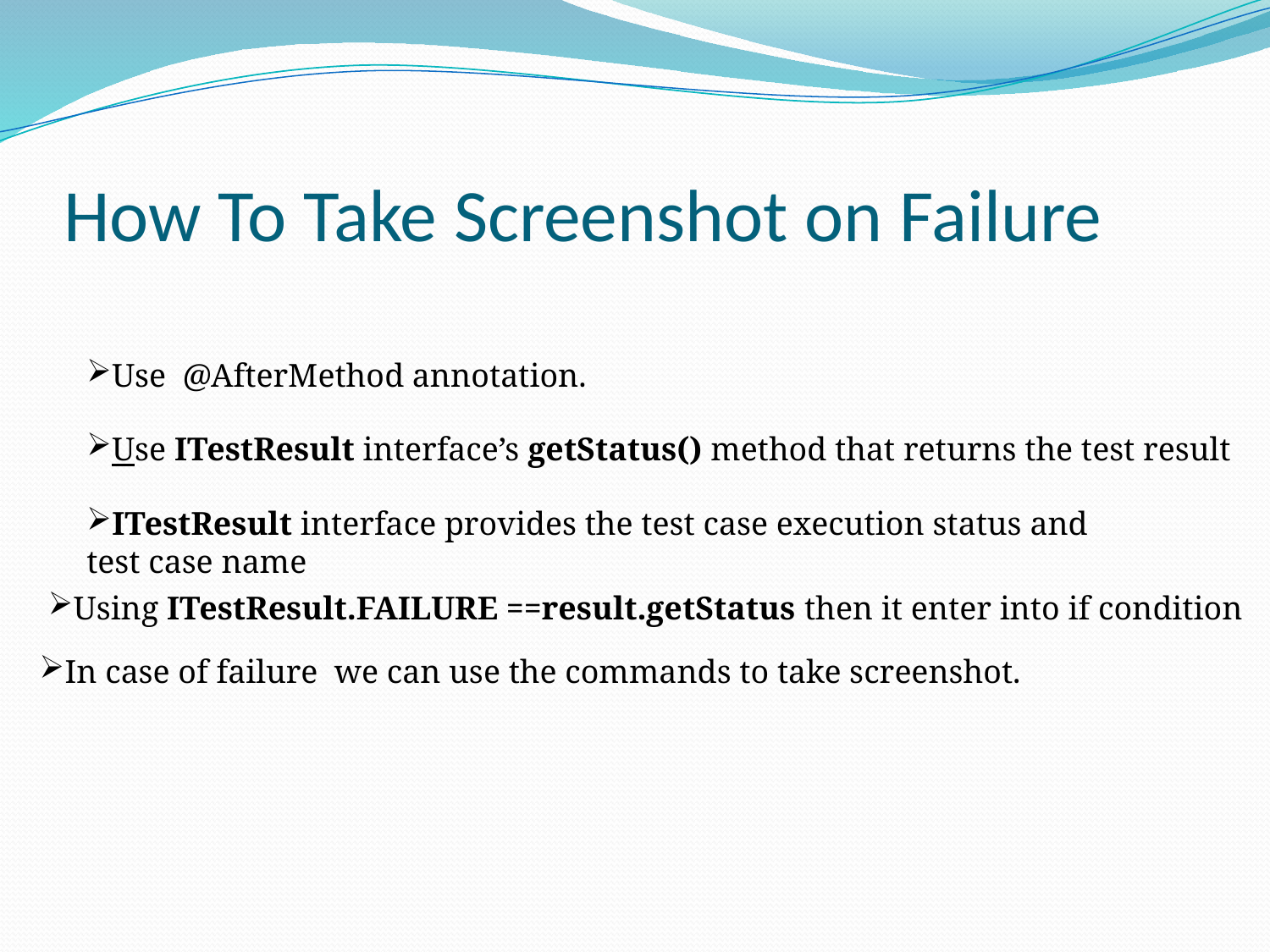

# How To Take Screenshot on Failure
Use  @AfterMethod annotation.
Use ITestResult interface’s getStatus() method that returns the test result
ITestResult interface provides the test case execution status and test case name
Using ITestResult.FAILURE ==result.getStatus then it enter into if condition
In case of failure  we can use the commands to take screenshot.